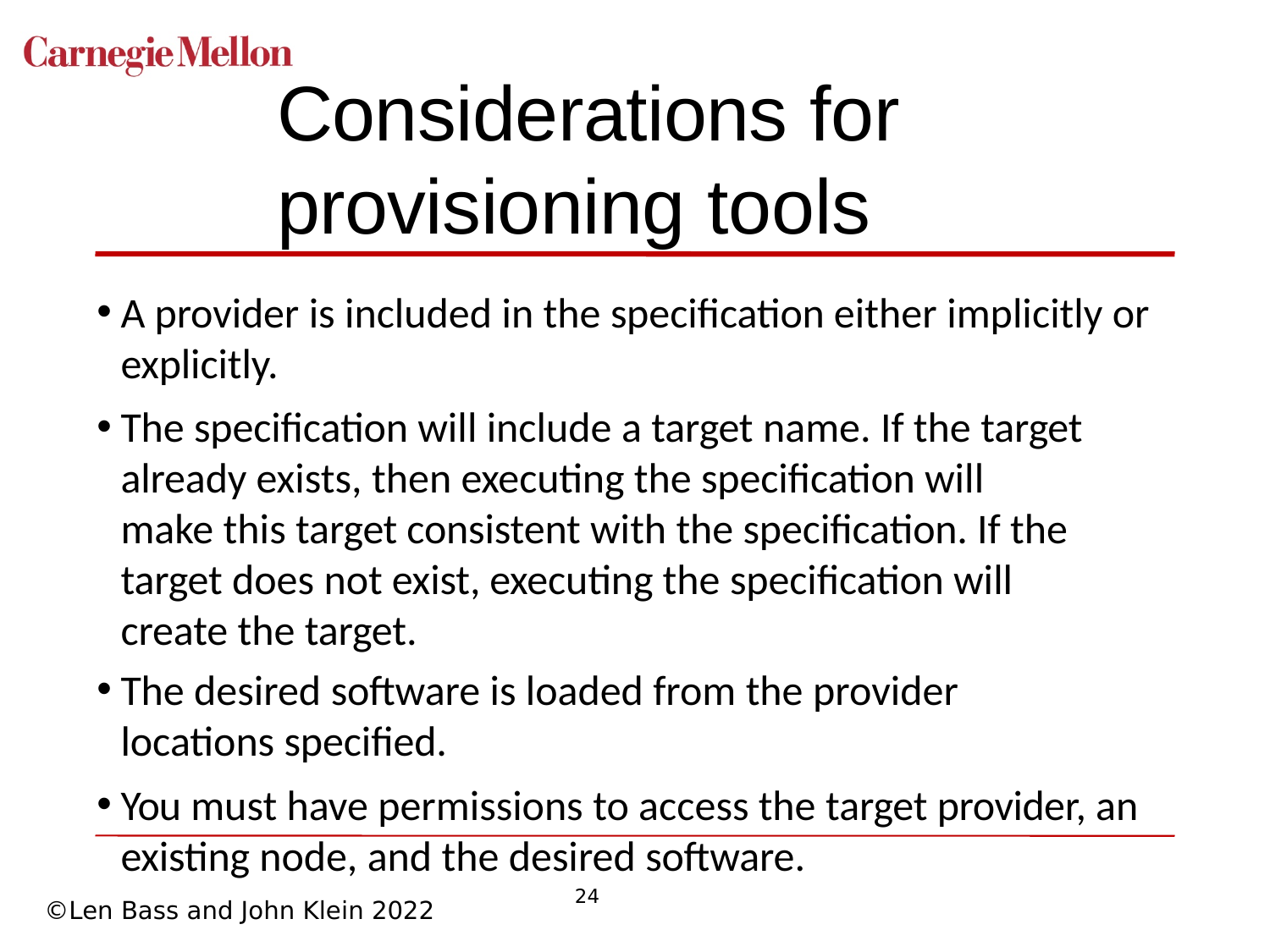

# Considerations for provisioning tools
A provider is included in the specification either implicitly or explicitly.
The specification will include a target name. If the target already exists, then executing the specification will make this target consistent with the specification. If the target does not exist, executing the specification will create the target.
The desired software is loaded from the provider locations specified.
You must have permissions to access the target provider, an existing node, and the desired software.
24